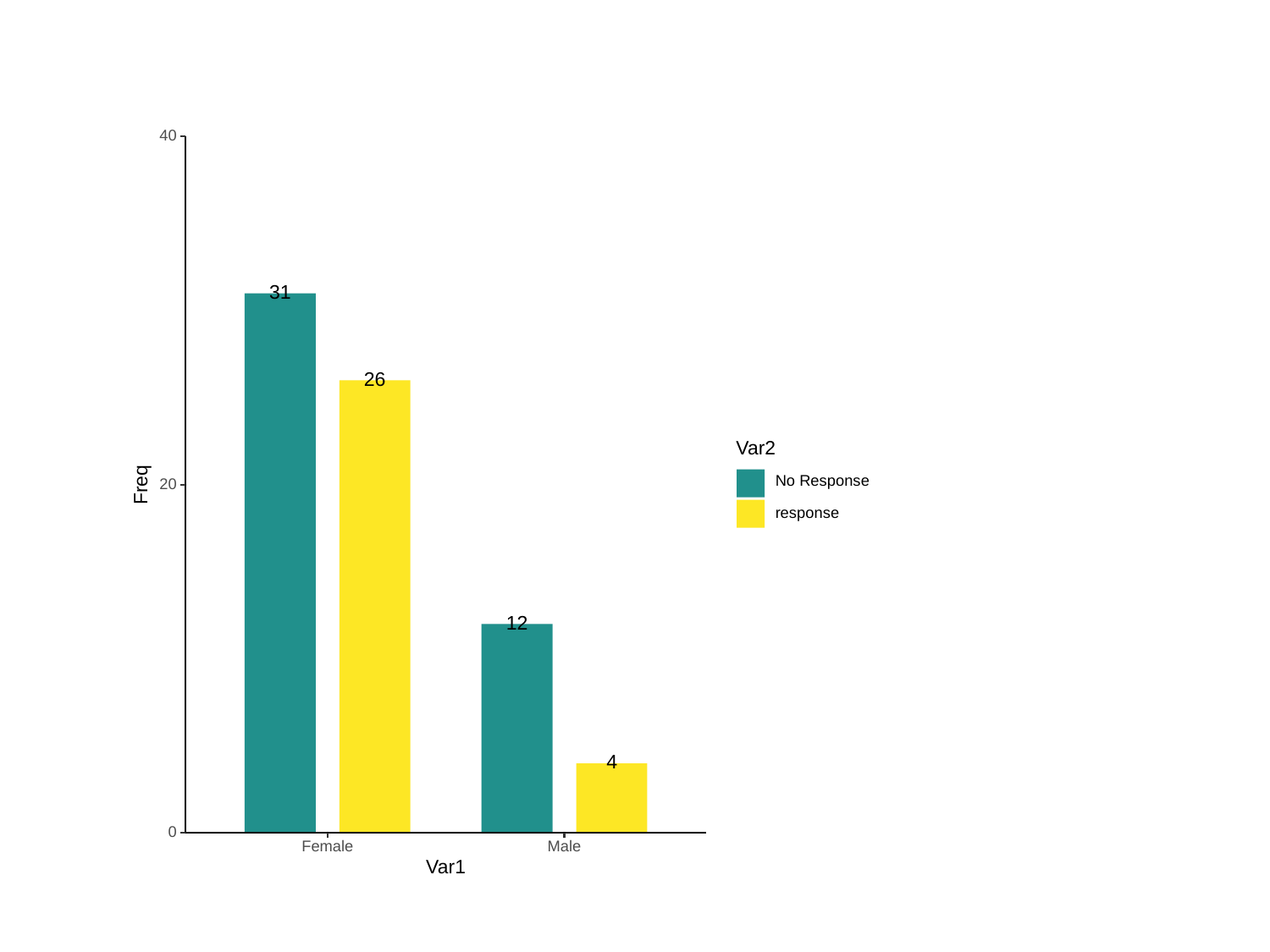

#

40

31

26

Var2

No Response
Freq
20

response
12

4

0

Female
Male
Var1